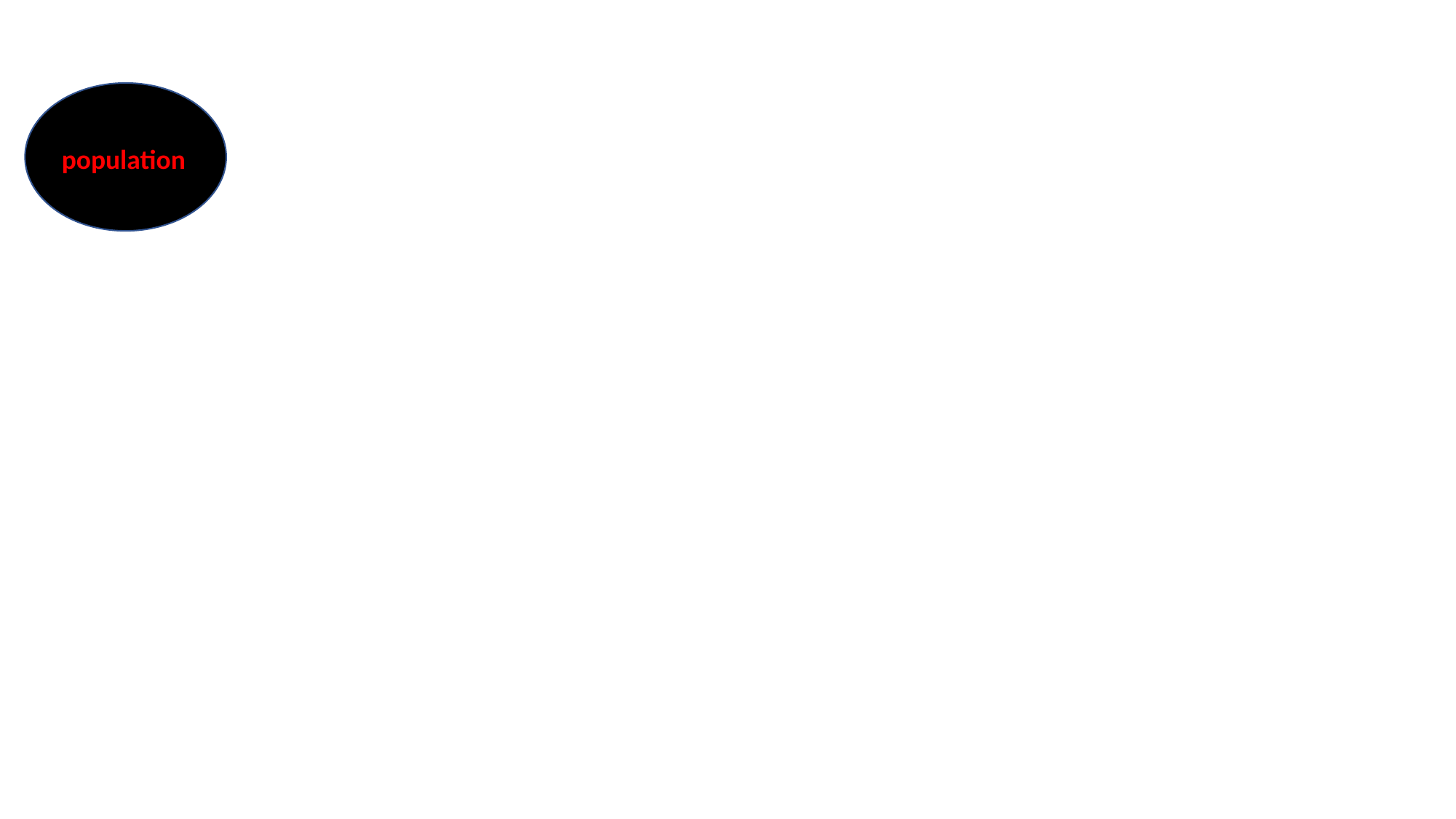

observed sample
population
train a
meta-learner
test set
feature calculation
new time series